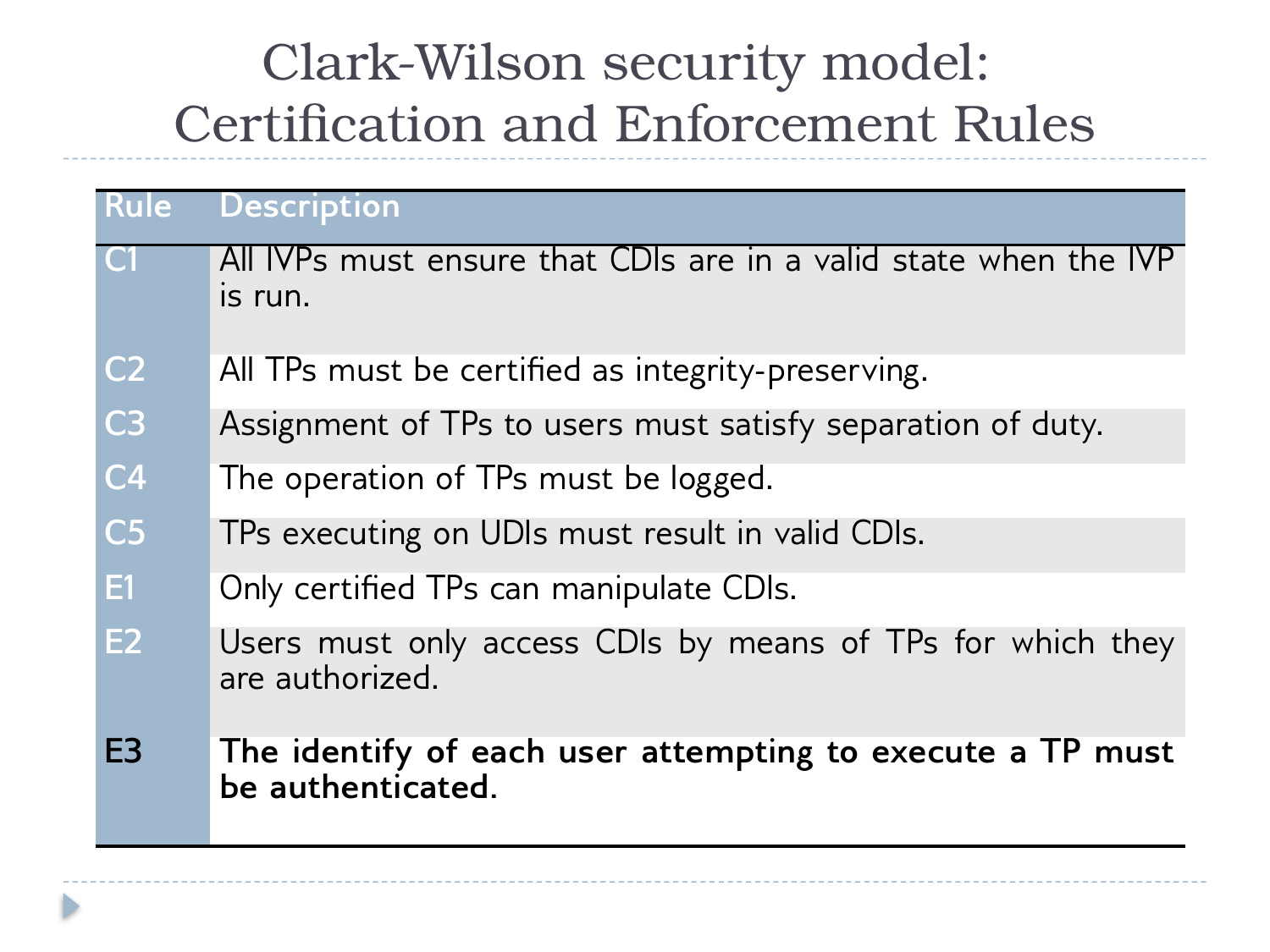

# Clark-Wilson security model: Certification and Enforcement Rules
| Rule | Description |
| --- | --- |
| C1 | All IVPs must ensure that CDIs are in a valid state when the IVP is run. |
| C2 | All TPs must be certified as integrity-preserving. |
| C3 | Assignment of TPs to users must satisfy separation of duty. |
| C4 | The operation of TPs must be logged. |
| C5 | TPs executing on UDIs must result in valid CDIs. |
| E1 | Only certified TPs can manipulate CDIs. |
| E2 | Users must only access CDIs by means of TPs for which they are authorized. |
| E3 | The identify of each user attempting to execute a TP must be authenticated. |